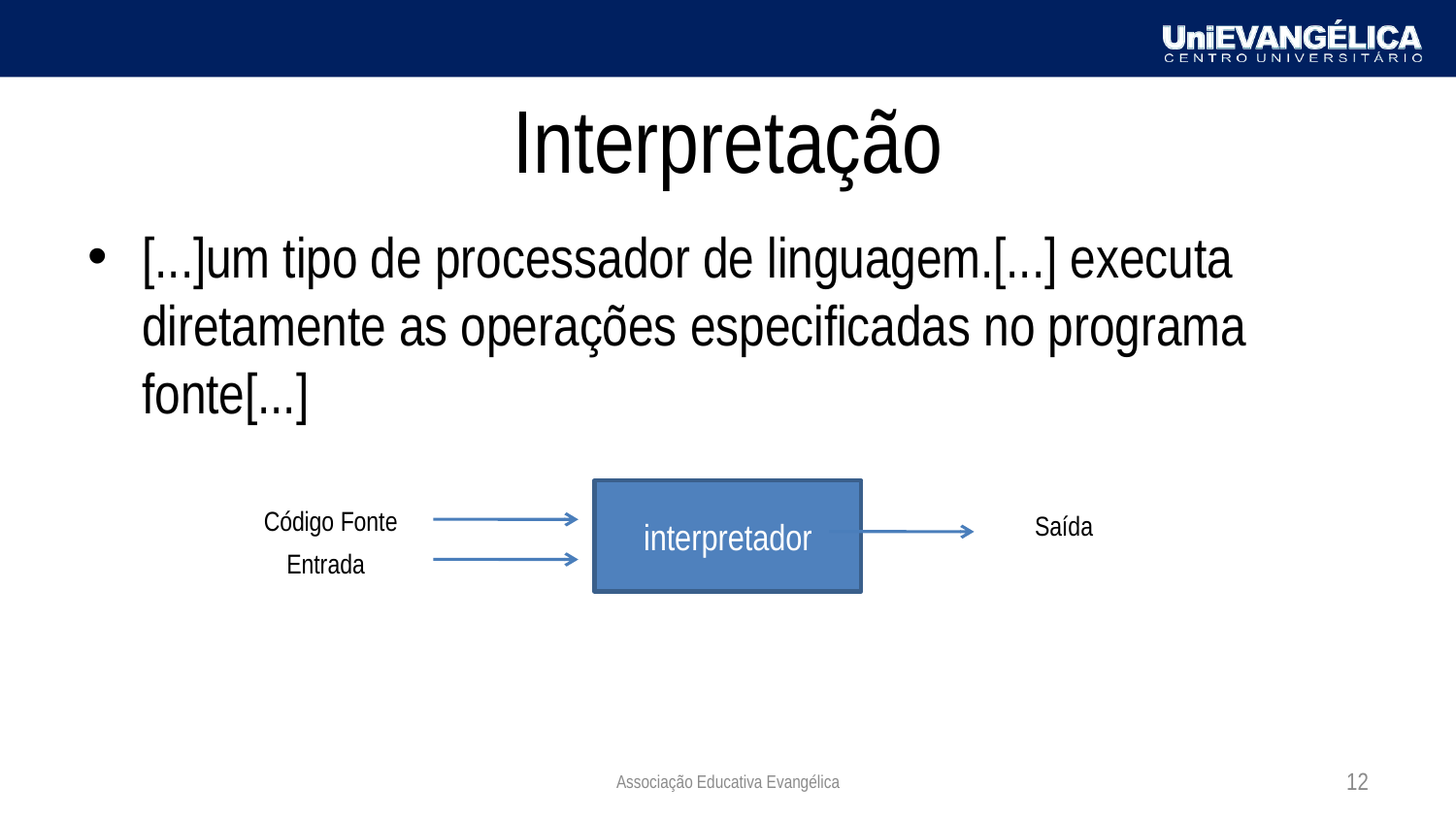

# Interpretação
[...]um tipo de processador de linguagem.[...] executa diretamente as operações especificadas no programa fonte[...]

interpretador
Código Fonte
Saída
Entrada
Associação Educativa Evangélica
12